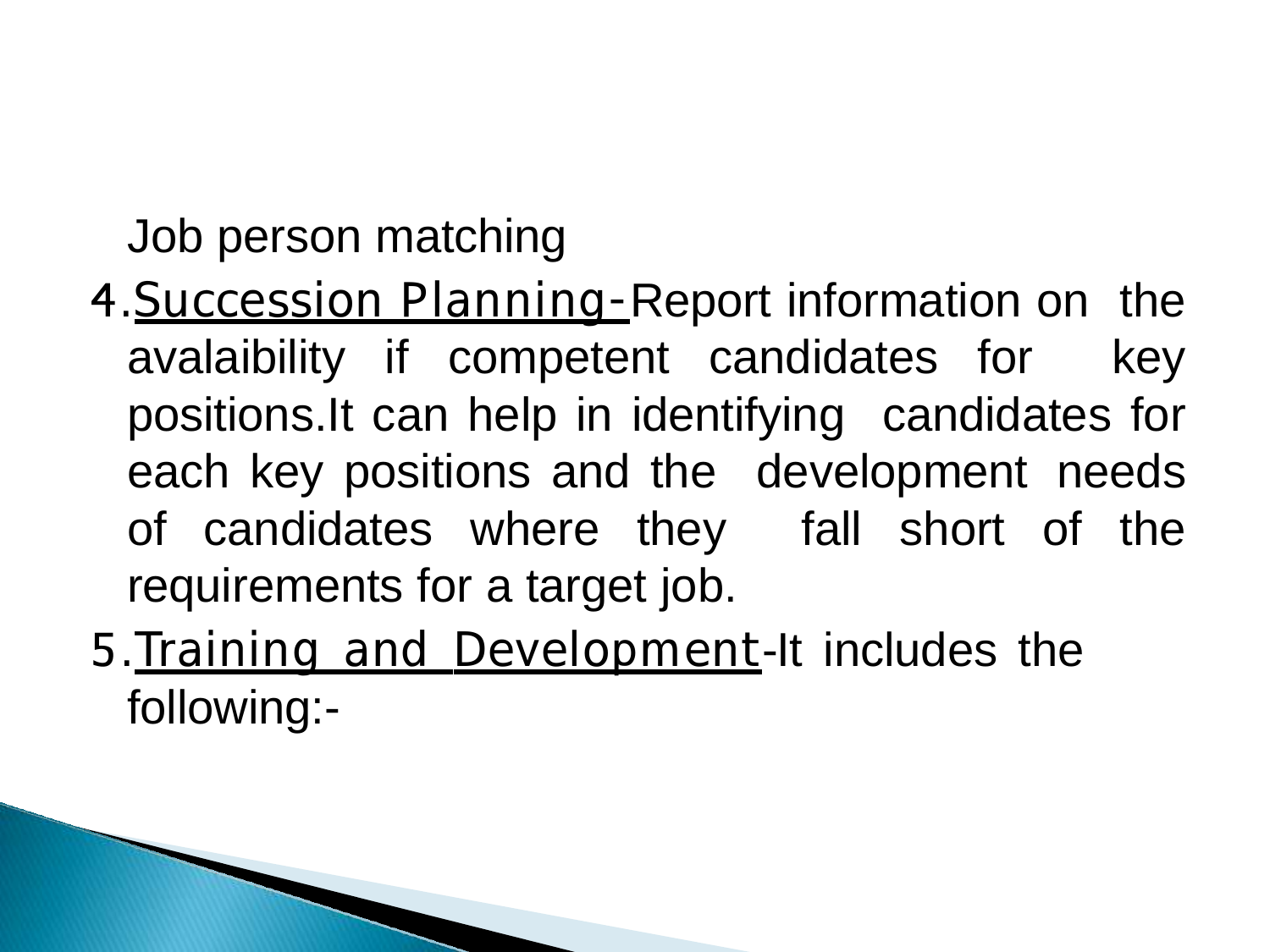

Job person matching
Succession Planning-Report information on  the avalaibility if competent candidates for  key positions.It can help in identifying  candidates for each key positions and the  development	needs of candidates where they  fall short of the requirements for a target job.
Training and Development-It includes the  following:-